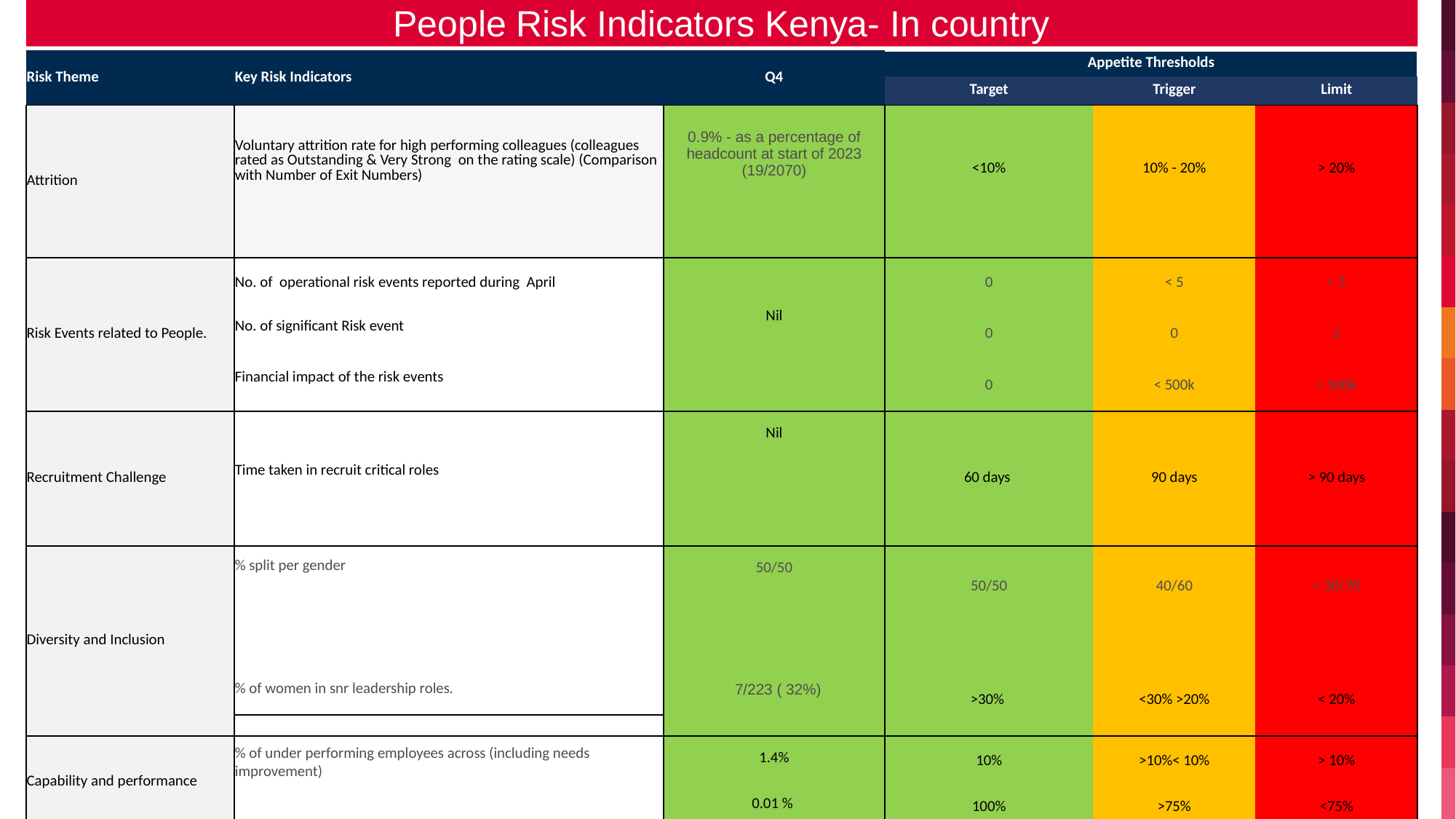

People Risk Indicators Kenya- In country

| Risk Theme | Key Risk Indicators | Q4 | Appetite Thresholds |  |  |
| --- | --- | --- | --- | --- | --- |
|  |  |  | Target | Trigger | Limit |
| Attrition | Voluntary attrition rate for high performing colleagues (colleagues rated as Outstanding & Very Strong on the rating scale) (Comparison with Number of Exit Numbers) | 0.9% - as a percentage of headcount at start of 2023 (19/2070) | <10% | 10% - 20% | > 20% |
|  |  |  |  |  |  |
| Risk Events related to People. | No. of operational risk events reported during April |  | 0 | < 5 | > 5 |
|  | No. of significant Risk event | Nil | 0 | 0 | 1 |
|  | Financial impact of the risk events |  | 0 | < 500k | > 500k |
| Recruitment Challenge | Time taken in recruit critical roles | Nil | 60 days | 90 days | > 90 days |
| Diversity and Inclusion | % split per gender | 50/50 | 50/50 | 40/60 | > 30/70 |
|  |  |  |  |  |  |
|  |  |  |  |  |  |
|  |  |  |  |  |  |
|  | % of women in snr leadership roles. | 7/223 ( 32%) | >30% | <30% >20% | < 20% |
|  |  |  |  |  |  |
| Capability and performance | % of under performing employees across (including needs improvement) | 1.4% 0.01 % | 10% | >10%< 10% | > 10% |
|  |  |  | 100% | >75% | <75% |